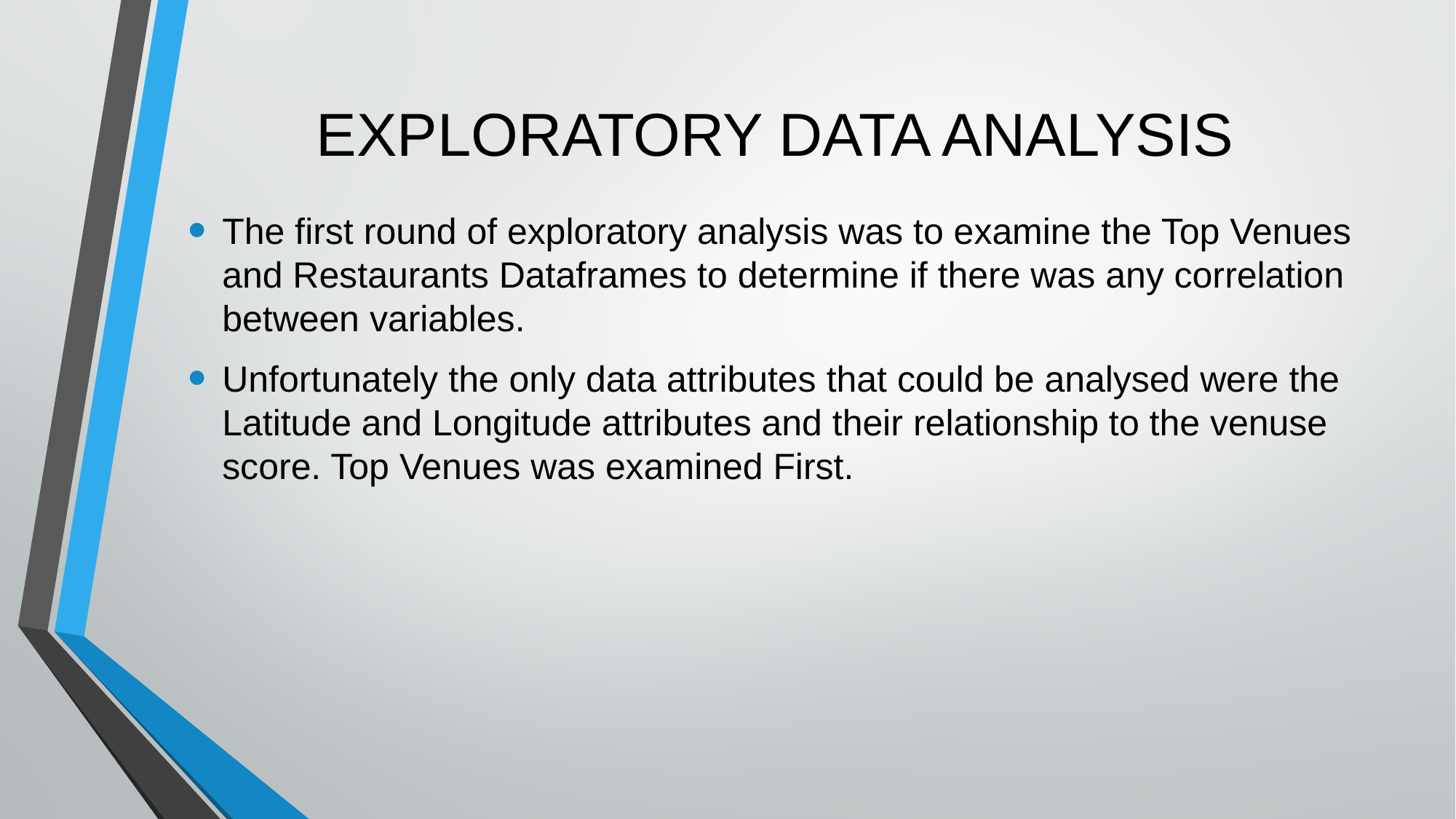

# EXPLORATORY DATA ANALYSIS
The first round of exploratory analysis was to examine the Top Venues and Restaurants Dataframes to determine if there was any correlation between variables.
Unfortunately the only data attributes that could be analysed were the Latitude and Longitude attributes and their relationship to the venuse score. Top Venues was examined First.